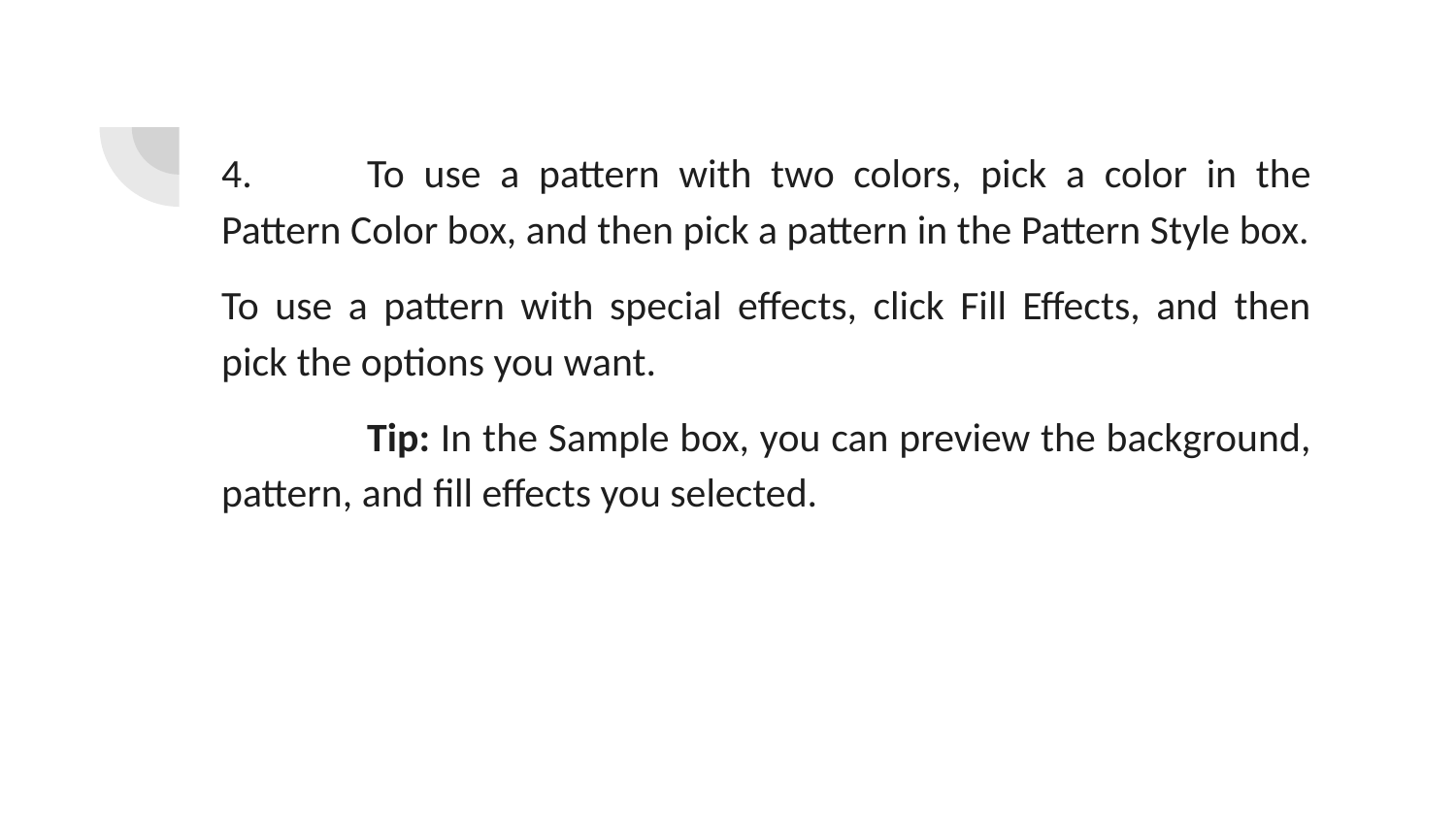

4.	To use a pattern with two colors, pick a color in the Pattern Color box, and then pick a pattern in the Pattern Style box.
To use a pattern with special effects, click Fill Effects, and then pick the options you want.
	Tip: In the Sample box, you can preview the background, pattern, and fill effects you selected.